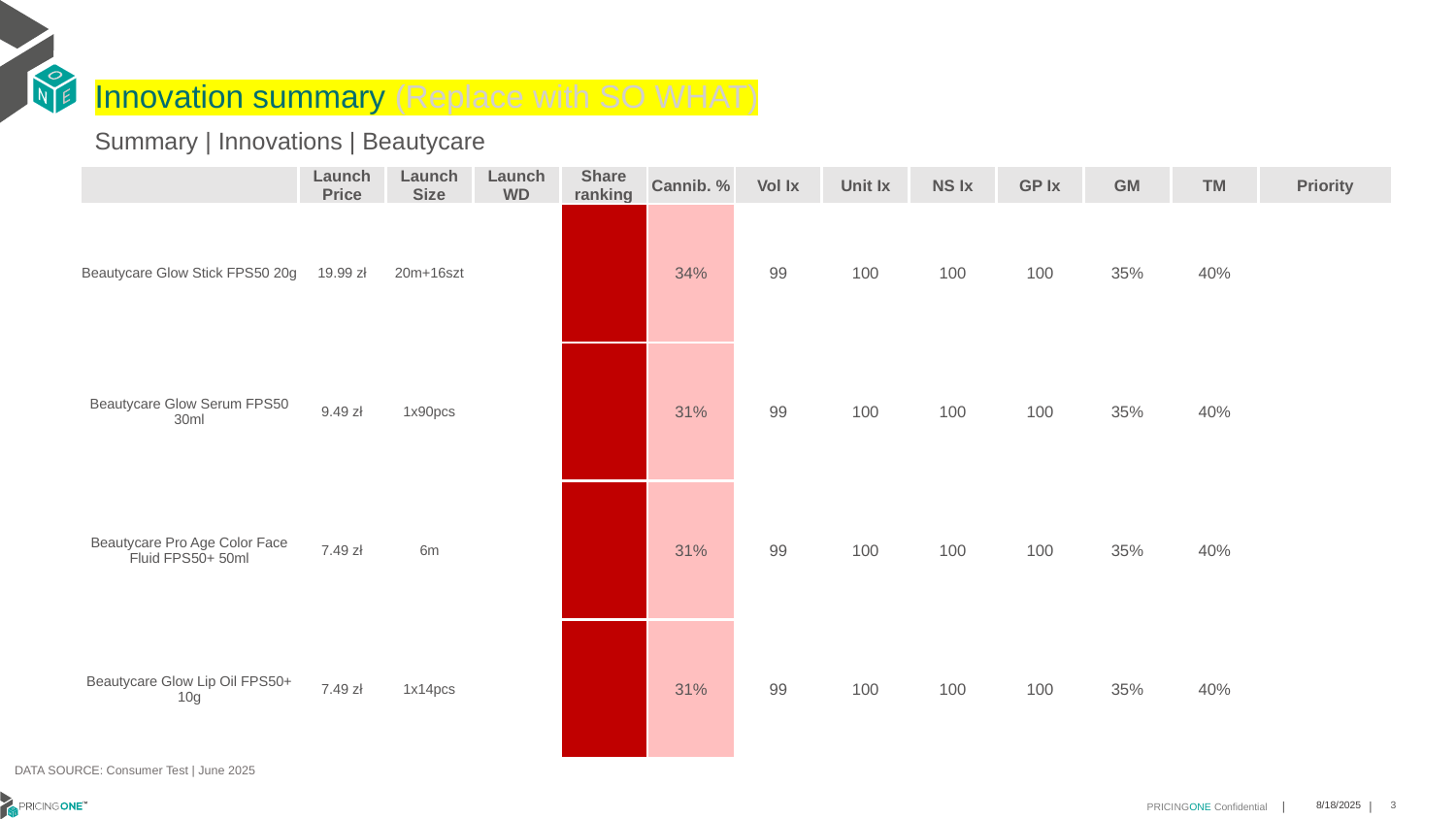

# Innovation summary (Replace with SO WHAT)
Summary | Innovations | Beautycare
|  | Launch Price | Launch Size | Launch WD | Share ranking | Cannib. % | Vol Ix | Unit Ix | NS Ix | GP Ix | GM | TM | Priority |
| --- | --- | --- | --- | --- | --- | --- | --- | --- | --- | --- | --- | --- |
| Beautycare Glow Stick FPS50 20g | 19.99 zł | 20m+16szt |  |  | 34% | 99 | 100 | 100 | 100 | 35% | 40% |  |
| Beautycare Glow Serum FPS50 30ml | 9.49 zł | 1x90pcs |  |  | 31% | 99 | 100 | 100 | 100 | 35% | 40% |  |
| Beautycare Pro Age Color Face Fluid FPS50+ 50ml | 7.49 zł | 6m |  |  | 31% | 99 | 100 | 100 | 100 | 35% | 40% |  |
| Beautycare Glow Lip Oil FPS50+ 10g | 7.49 zł | 1x14pcs |  |  | 31% | 99 | 100 | 100 | 100 | 35% | 40% |  |
DATA SOURCE: Consumer Test | June 2025
8/18/2025
3